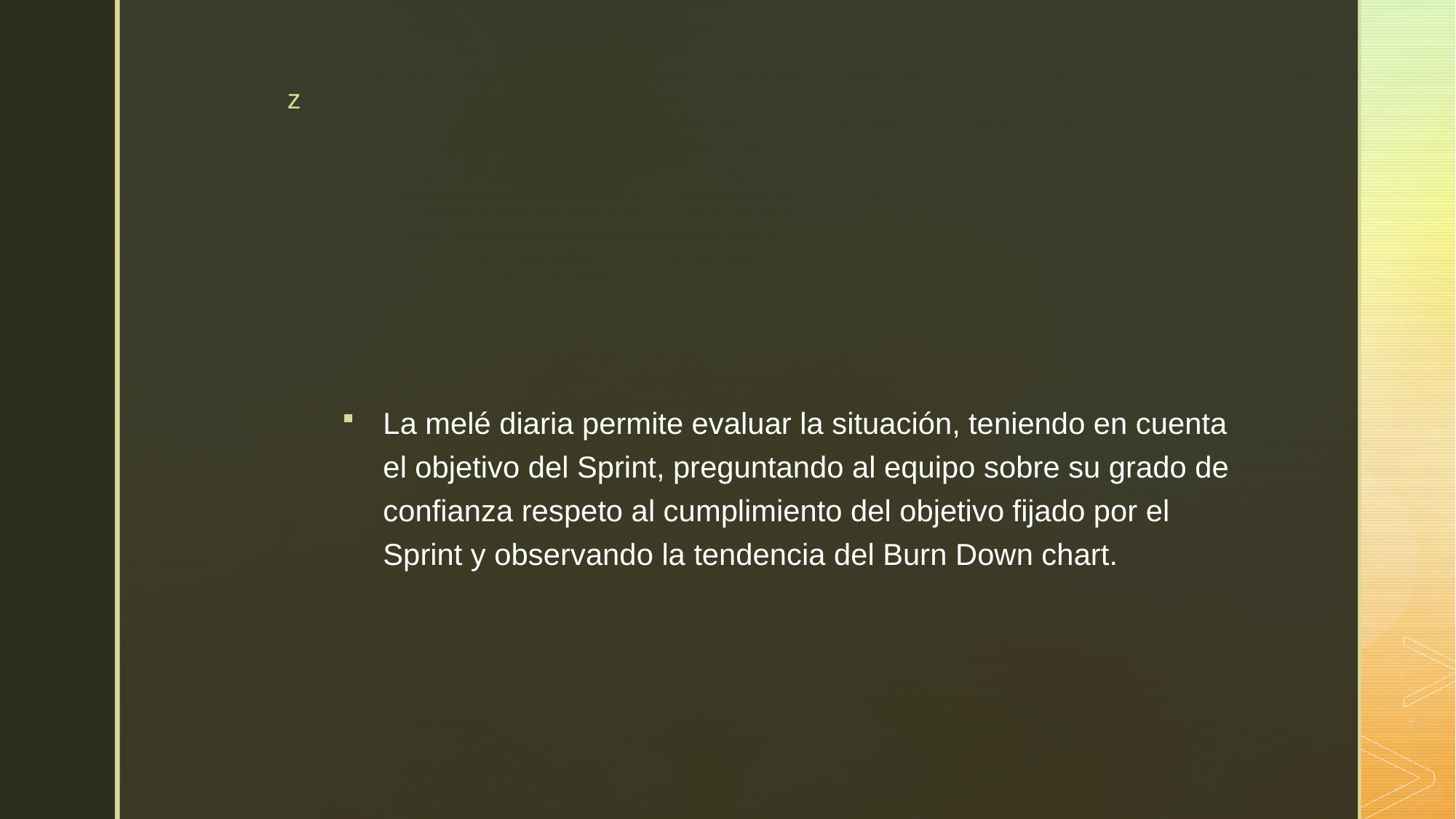

#
La melé diaria permite evaluar la situación, teniendo en cuenta el objetivo del Sprint, preguntando al equipo sobre su grado de confianza respeto al cumplimiento del objetivo fijado por el Sprint y observando la tendencia del Burn Down chart.